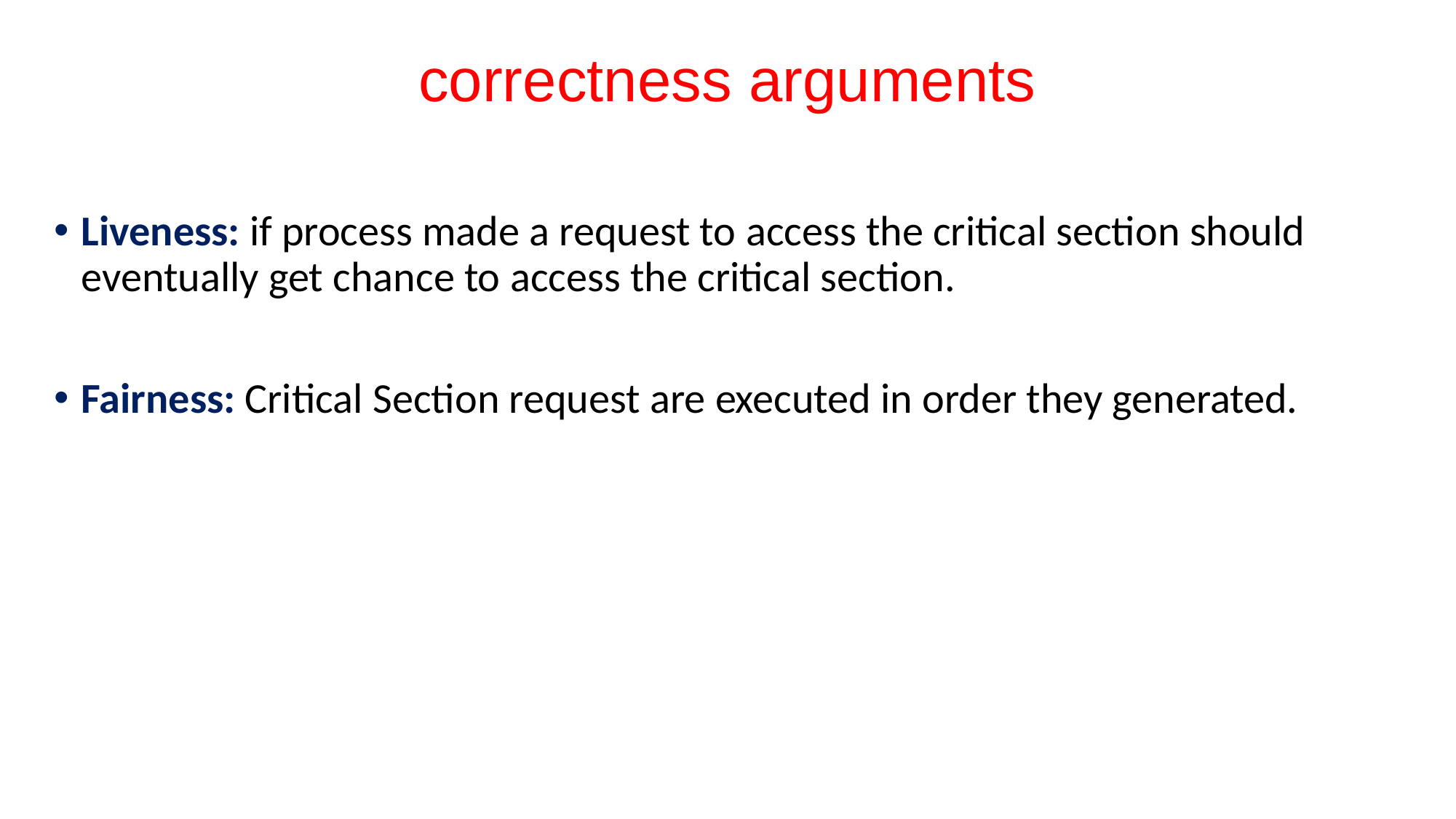

# correctness arguments
Liveness: if process made a request to access the critical section should eventually get chance to access the critical section.

Fairness: Critical Section request are executed in order they generated.